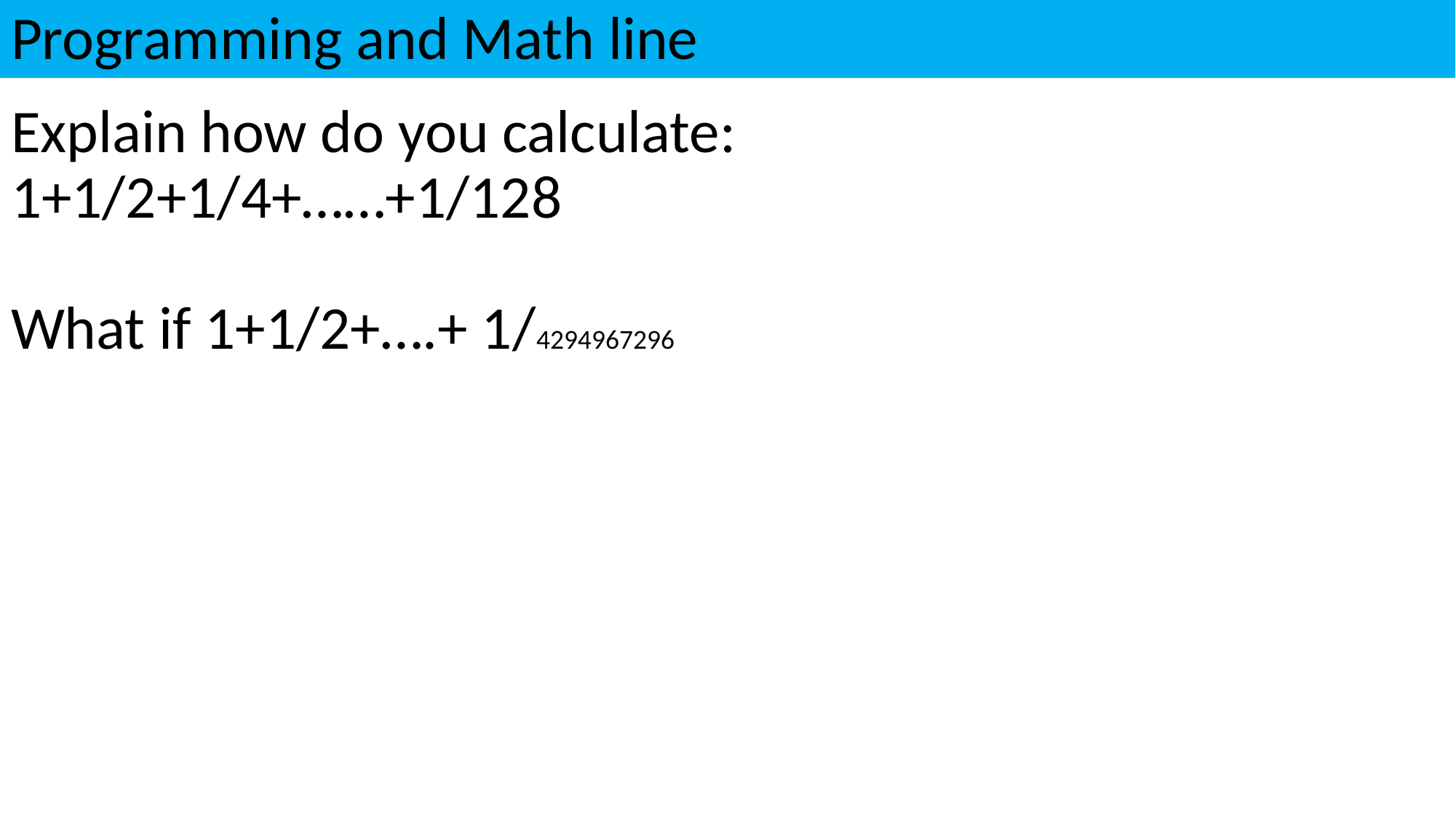

# Programming and Math line
Explain how do you calculate:
1+1/2+1/4+……+1/128

What if 1+1/2+….+ 1/4294967296